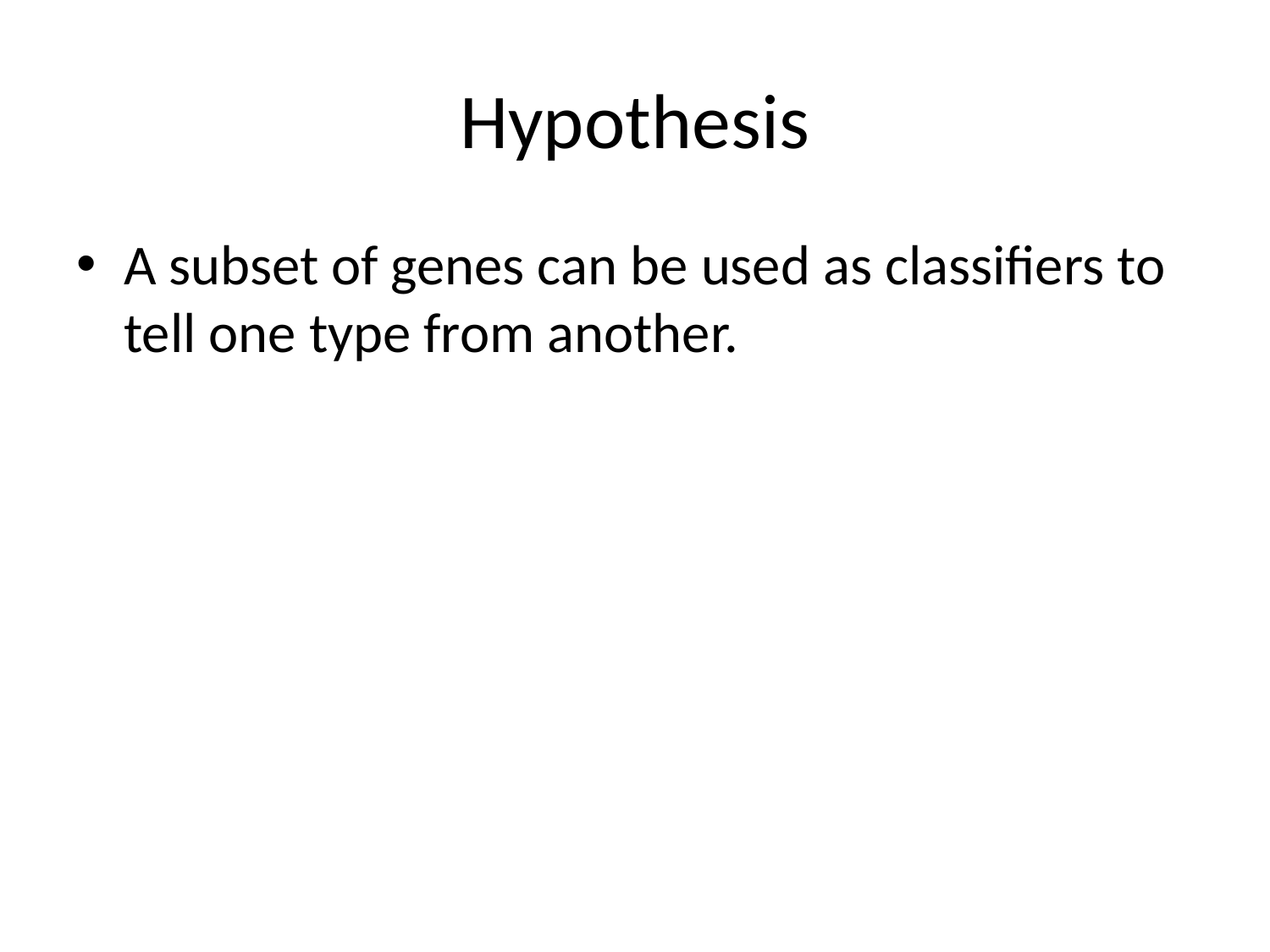

# Hypothesis
A subset of genes can be used as classifiers to tell one type from another.